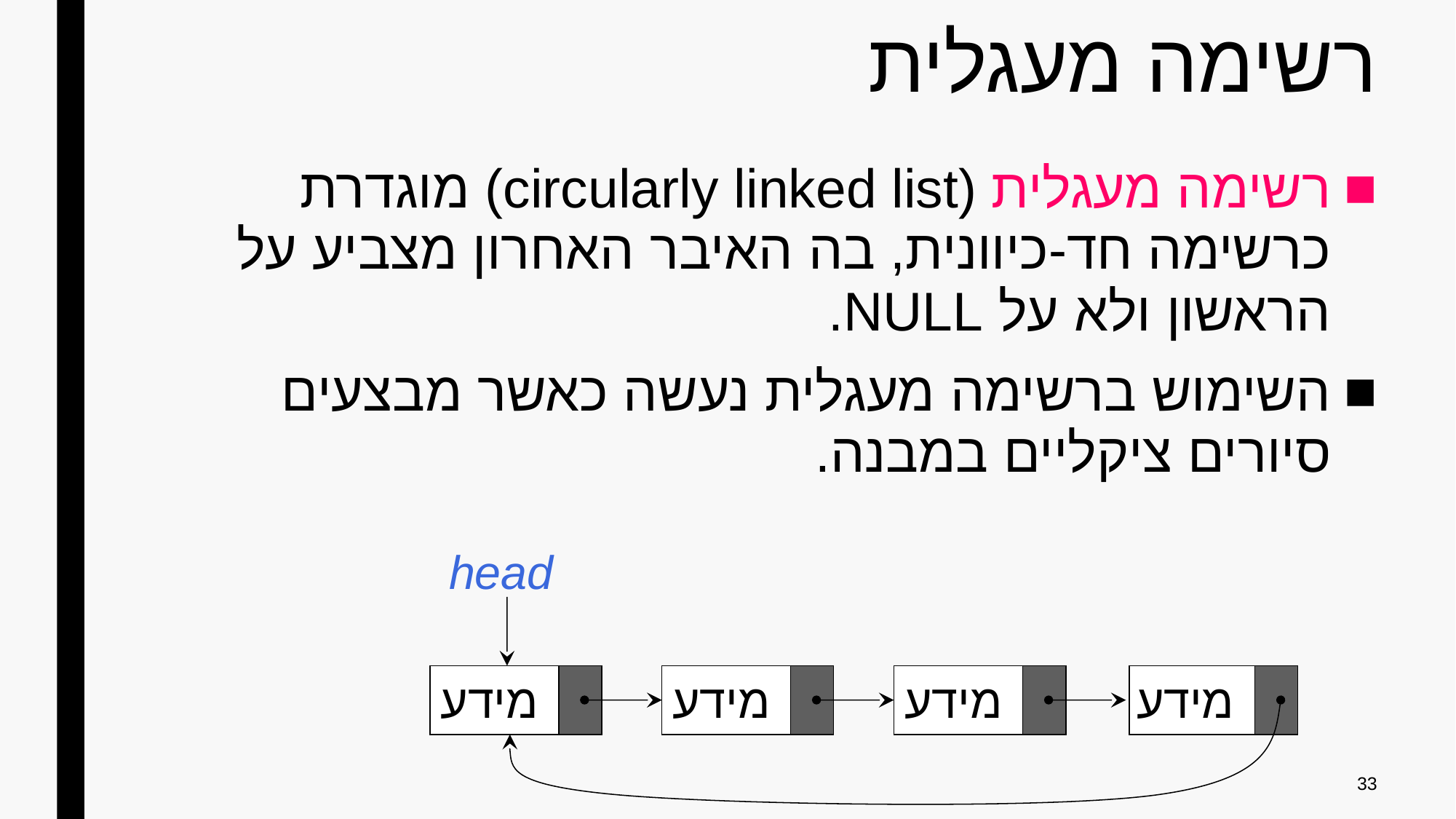

# רשימה מעגלית
רשימה מעגלית (circularly linked list) מוגדרת כרשימה חד-כיוונית, בה האיבר האחרון מצביע על הראשון ולא על NULL.
השימוש ברשימה מעגלית נעשה כאשר מבצעים סיורים ציקליים במבנה.
head

מידע

מידע

מידע

מידע

33